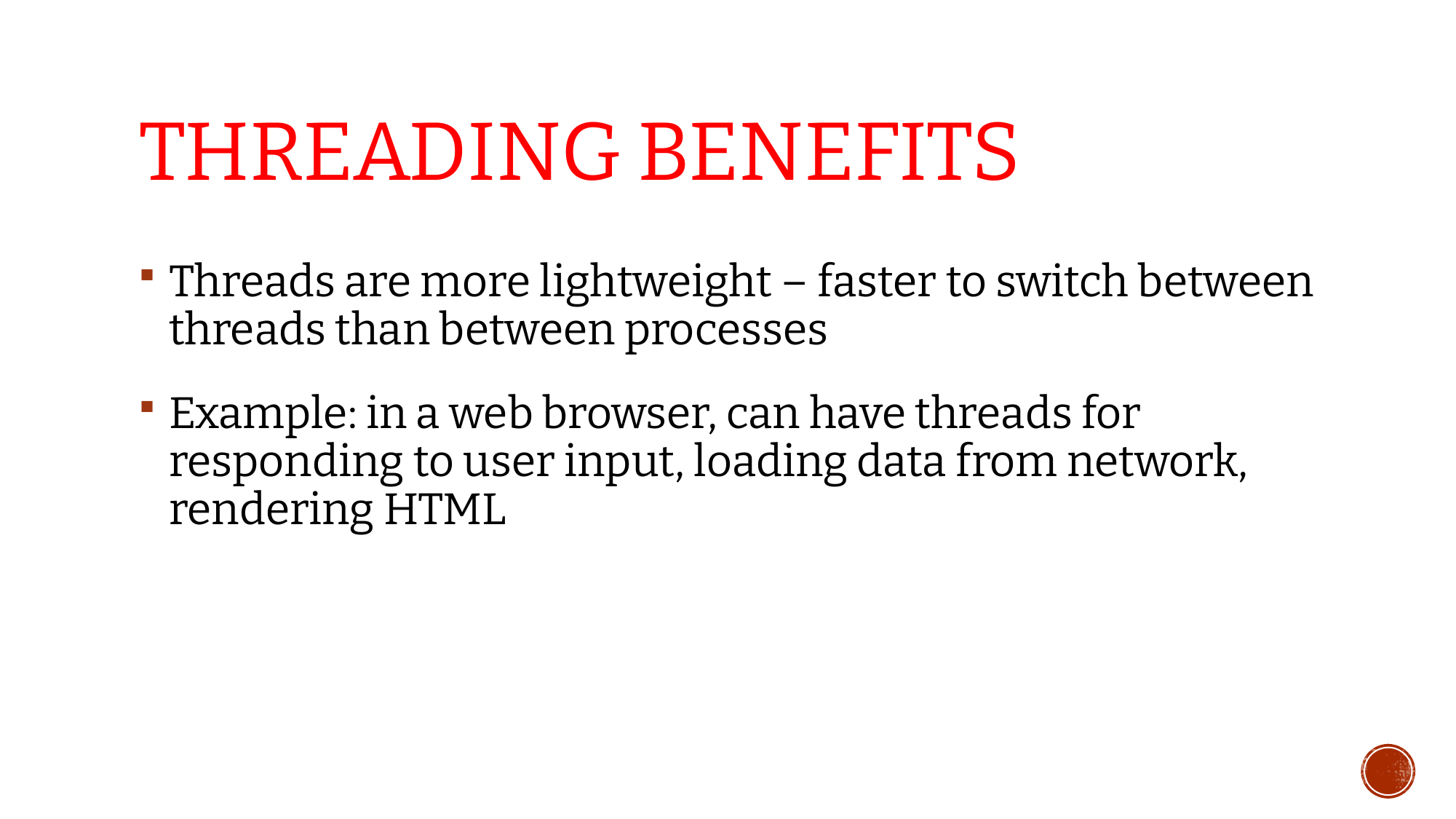

# Threading Benefits
Threads are more lightweight – faster to switch between threads than between processes
Example: in a web browser, can have threads for responding to user input, loading data from network, rendering HTML